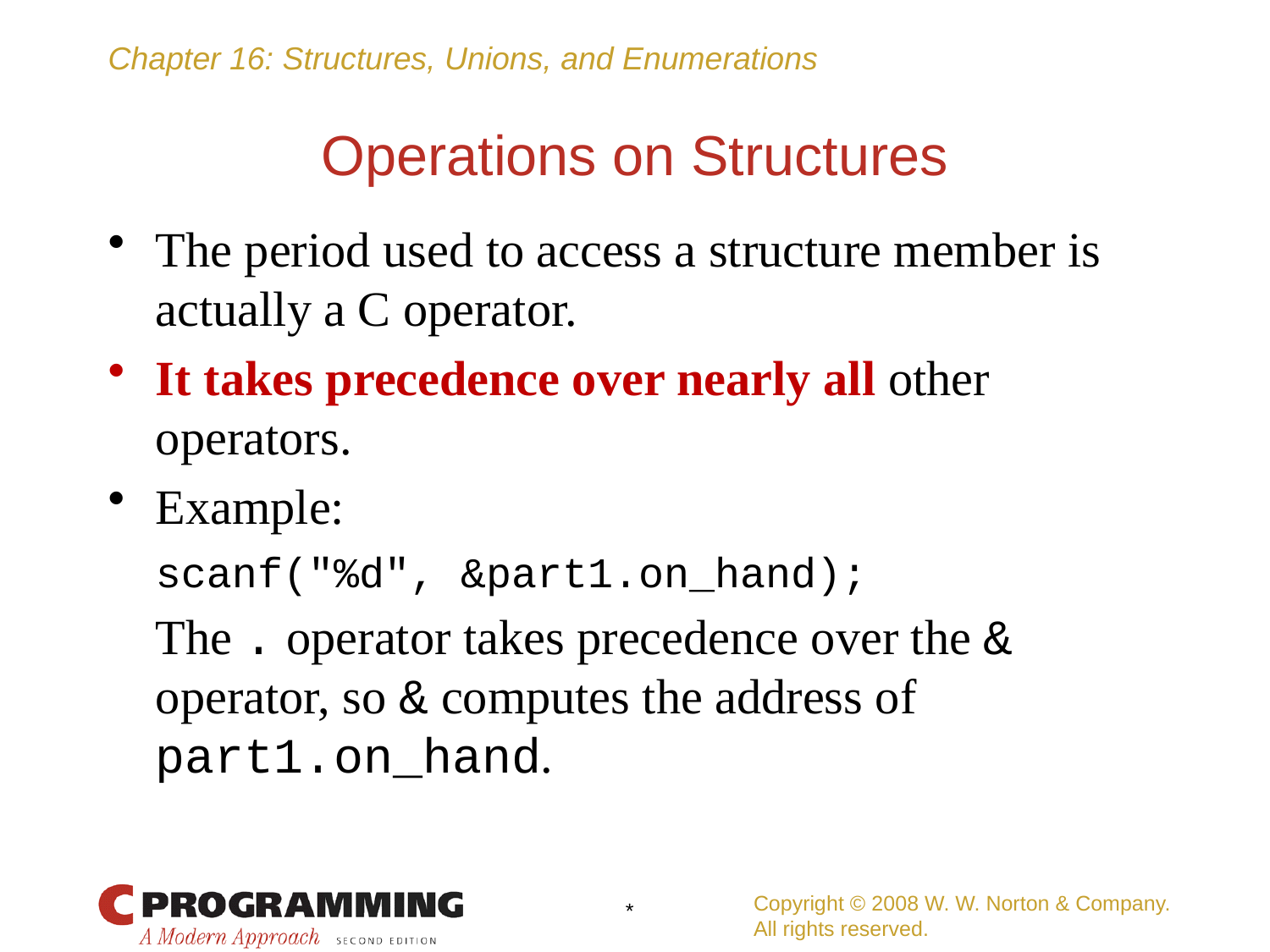

# Operations on Structures
The period used to access a structure member is actually a C operator.
It takes precedence over nearly all other operators.
Example:
	scanf("%d", &part1.on_hand);
	The . operator takes precedence over the & operator, so & computes the address of part1.on_hand.
Copyright © 2008 W. W. Norton & Company.
All rights reserved.
*